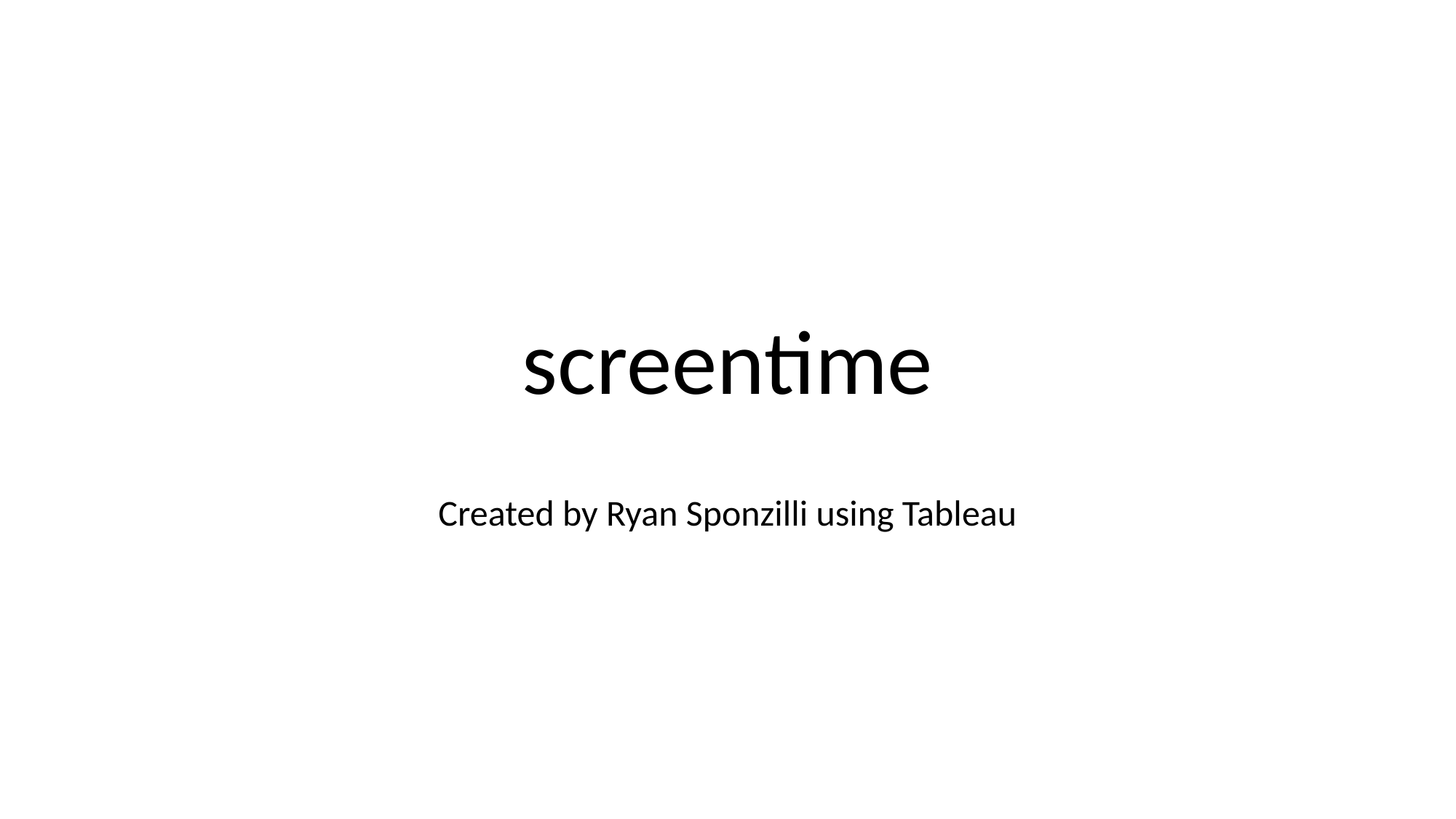

# screentime

Created by Ryan Sponzilli using Tableau